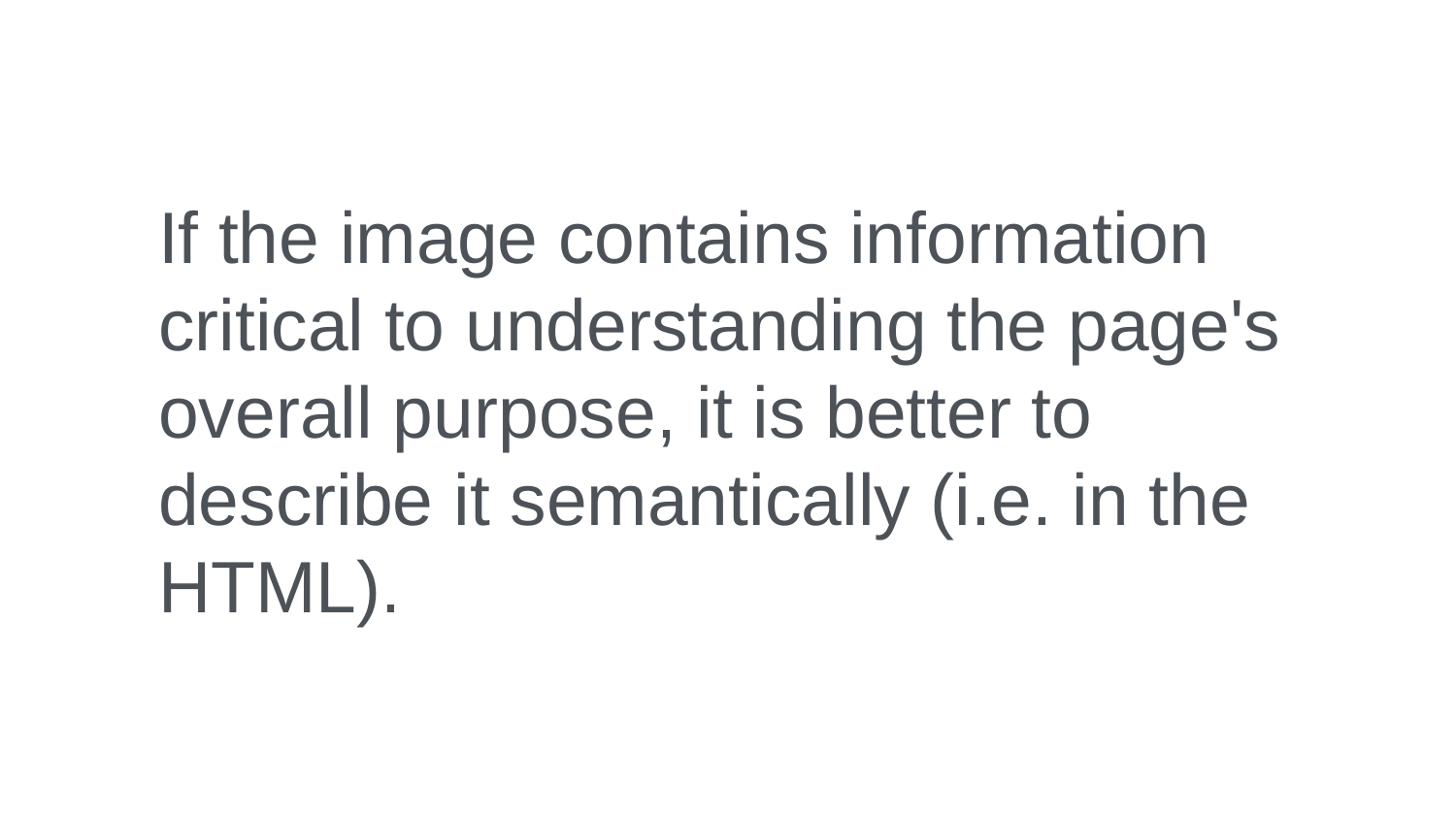

If the image contains information critical to understanding the page's overall purpose, it is better to describe it semantically (i.e. in the HTML).